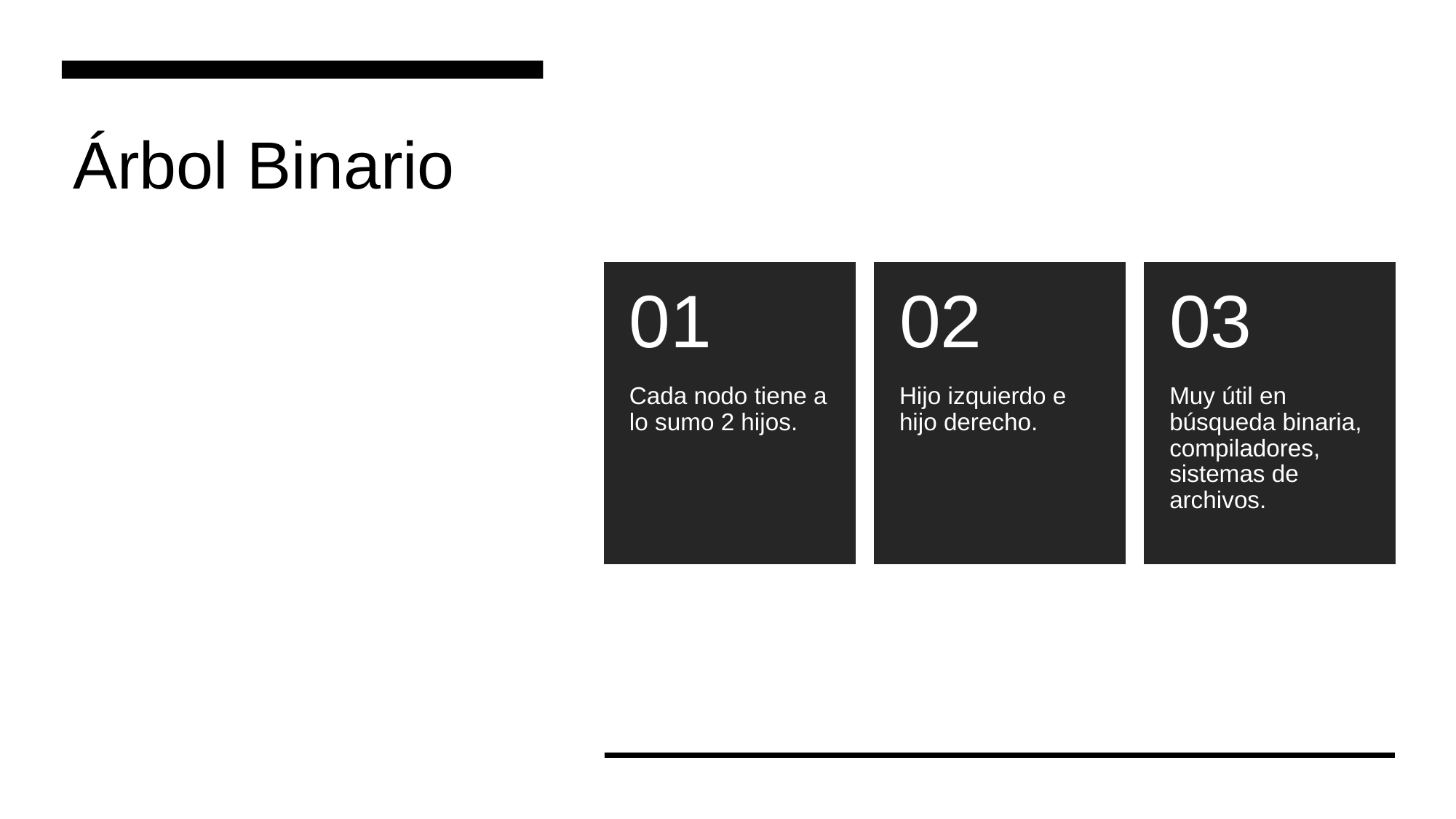

# Árbol Binario
Cada nodo tiene a lo sumo 2 hijos.
01
Hijo izquierdo e hijo derecho.
02
Muy útil en búsqueda binaria, compiladores, sistemas de archivos.
03